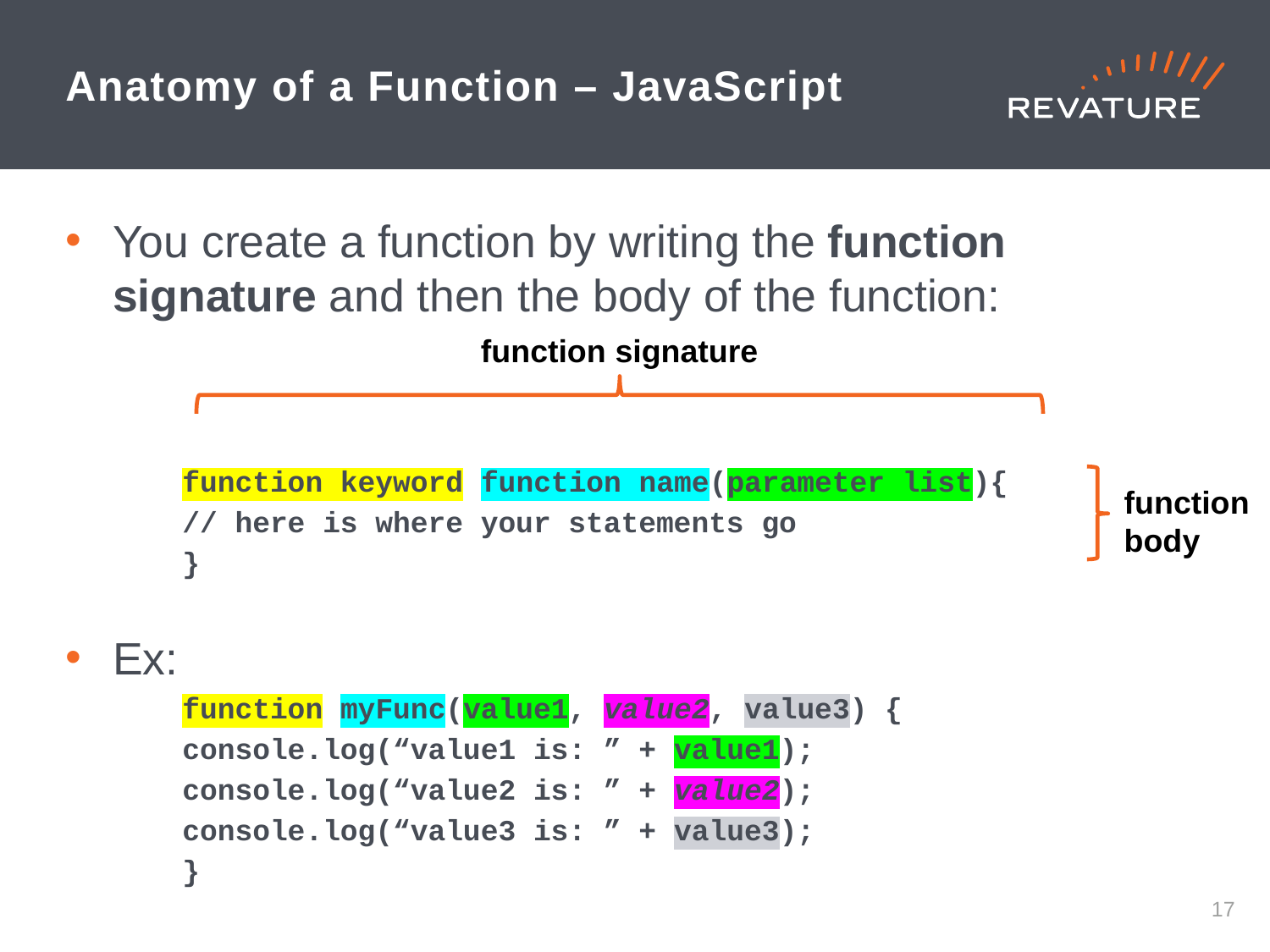

# Anatomy of a Function – JavaScript
You create a function by writing the function signature and then the body of the function:

	function keyword function name(parameter list){
		// here is where your statements go
	}

Ex:
	function myFunc(value1, value2, value3) {
		console.log(“value1 is: ” + value1);
		console.log(“value2 is: ” + value2);
		console.log(“value3 is: ” + value3);
	}
function signature

function body
17